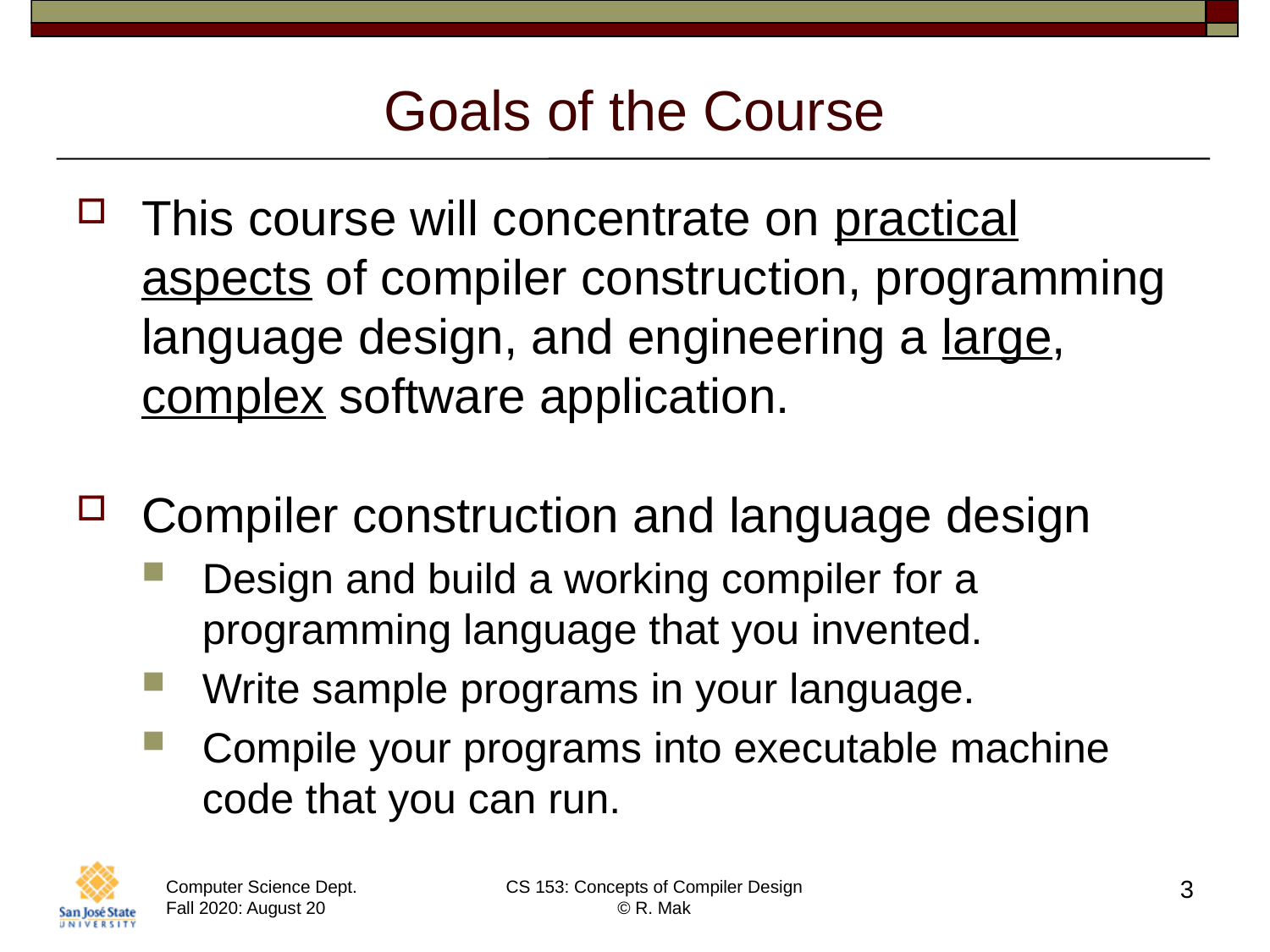

# Goals of the Course
This course will concentrate on practical aspects of compiler construction, programming language design, and engineering a large, complex software application.

Compiler construction and language design
Design and build a working compiler for a programming language that you invented.
Write sample programs in your language.
Compile your programs into executable machine code that you can run.
3